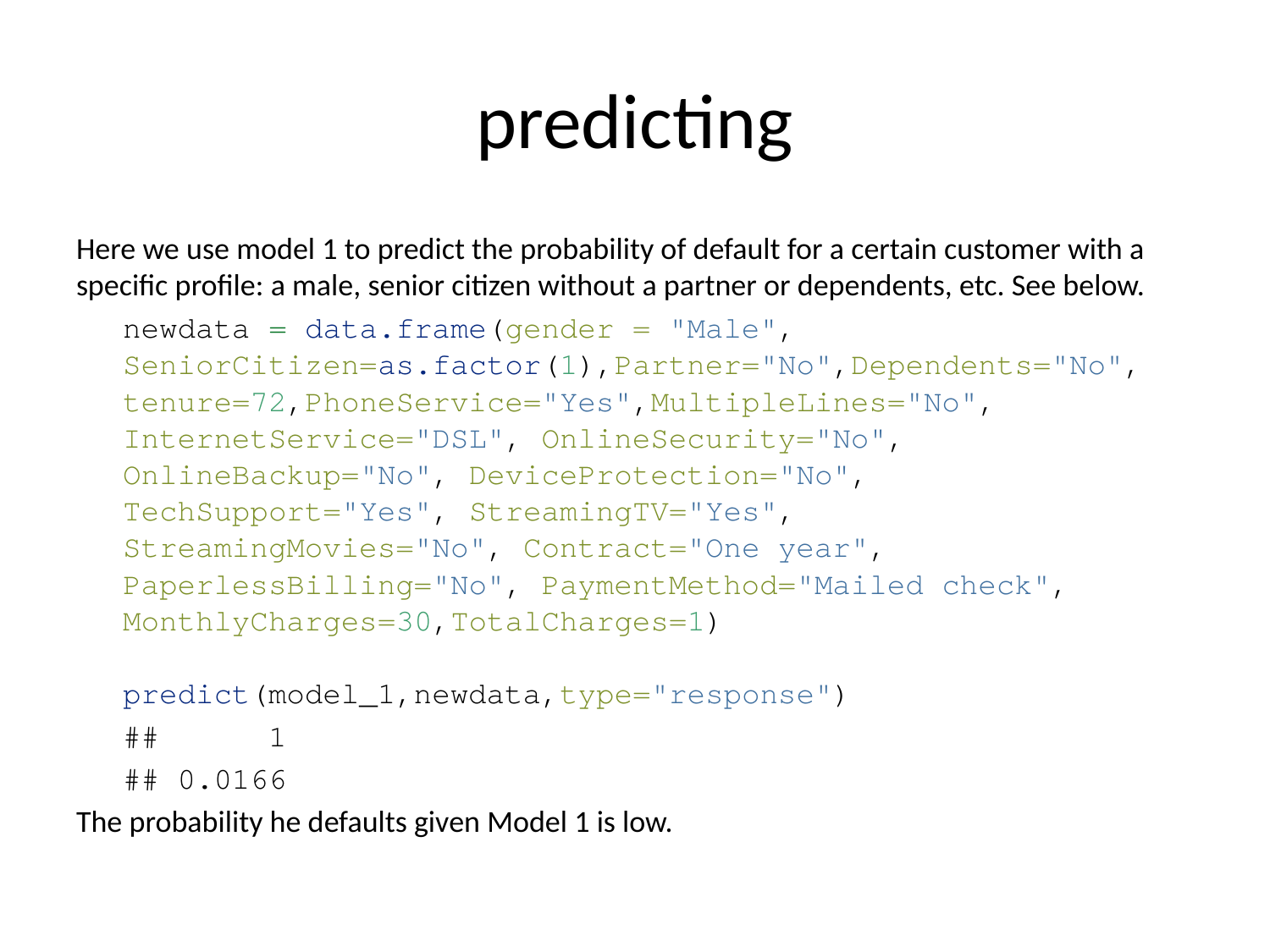

# predicting
Here we use model 1 to predict the probability of default for a certain customer with a specific profile: a male, senior citizen without a partner or dependents, etc. See below.
newdata = data.frame(gender = "Male", SeniorCitizen=as.factor(1),Partner="No",Dependents="No", tenure=72,PhoneService="Yes",MultipleLines="No", InternetService="DSL", OnlineSecurity="No", OnlineBackup="No", DeviceProtection="No", TechSupport="Yes", StreamingTV="Yes", StreamingMovies="No", Contract="One year", PaperlessBilling="No", PaymentMethod="Mailed check", MonthlyCharges=30,TotalCharges=1)
predict(model_1,newdata,type="response")
##      1
## 0.0166
The probability he defaults given Model 1 is low.